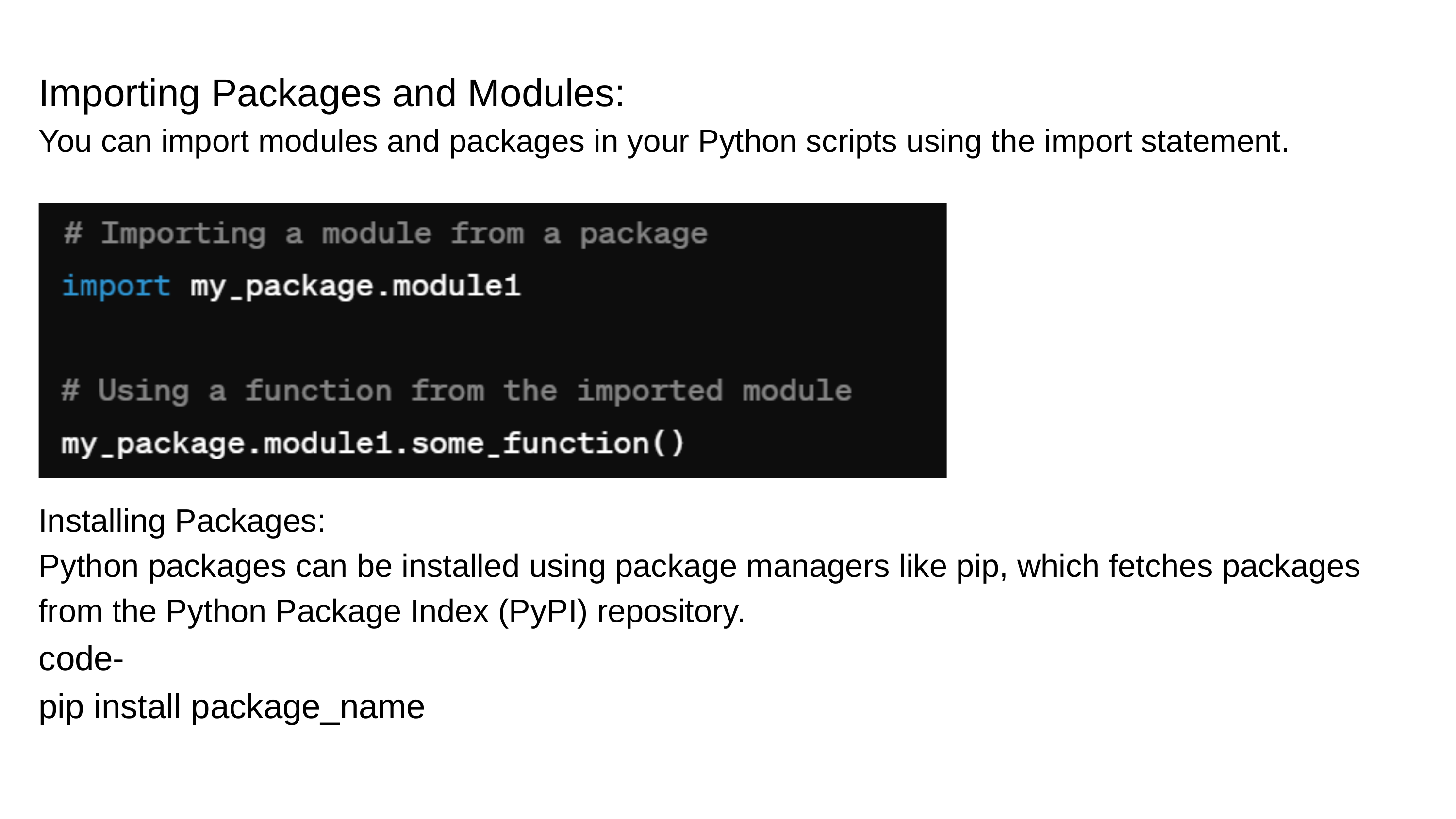

Importing Packages and Modules:
You can import modules and packages in your Python scripts using the import statement.

Installing Packages:
Python packages can be installed using package managers like pip, which fetches packages from the Python Package Index (PyPI) repository.
code-
pip install package_name